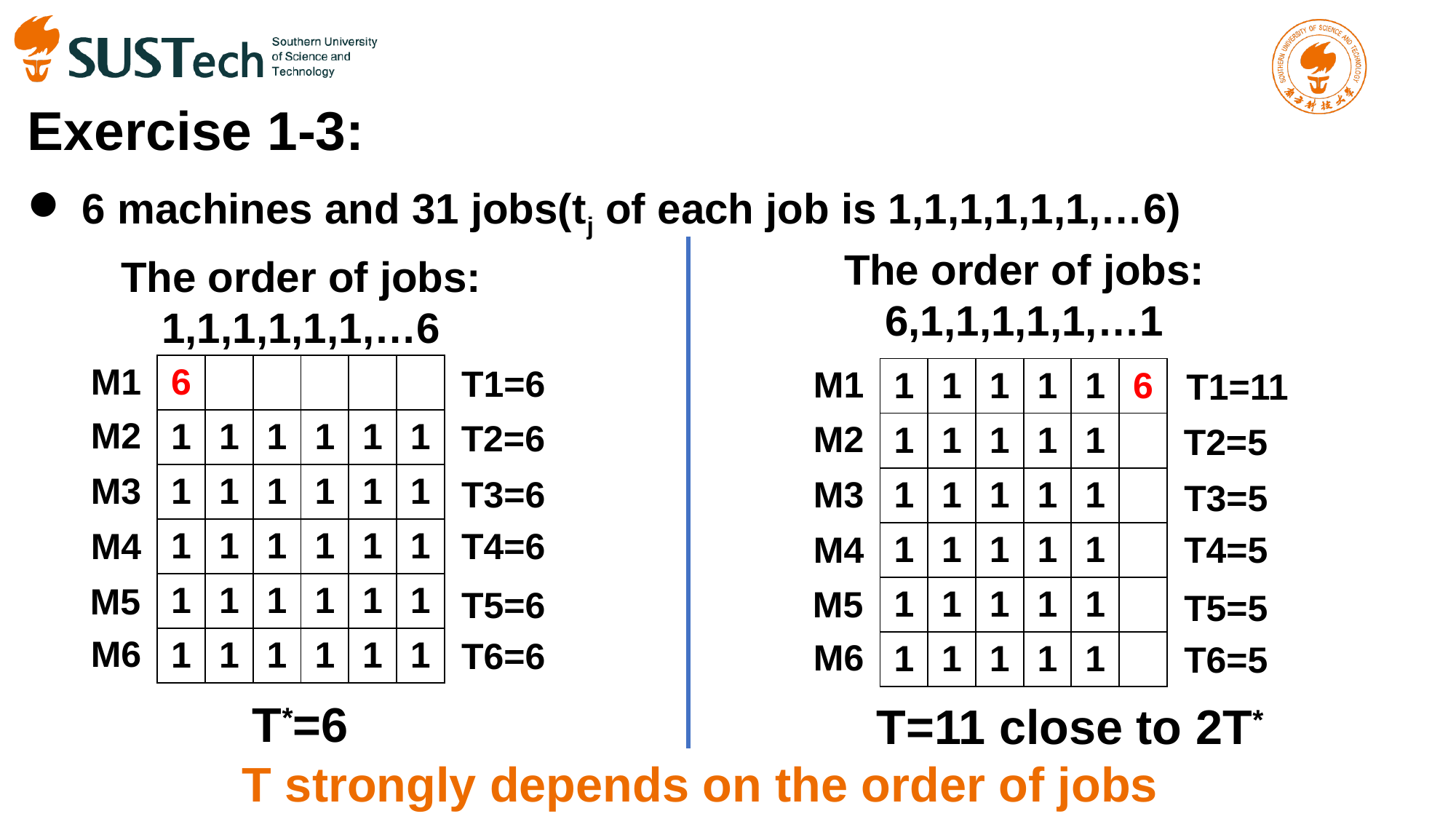

Exercise 1-3:
6 machines and 31 jobs(tj of each job is 1,1,1,1,1,1,…6)
The order of jobs:
6,1,1,1,1,1,…1
The order of jobs:
1,1,1,1,1,1,…6
M1
| 6 |  |  |  |  |  |
| --- | --- | --- | --- | --- | --- |
| 1 | 1 | 1 | 1 | 1 | 1 |
| 1 | 1 | 1 | 1 | 1 | 1 |
| 1 | 1 | 1 | 1 | 1 | 1 |
| 1 | 1 | 1 | 1 | 1 | 1 |
| 1 | 1 | 1 | 1 | 1 | 1 |
T1=6
M1
| 1 | 1 | 1 | 1 | 1 | 6 |
| --- | --- | --- | --- | --- | --- |
| 1 | 1 | 1 | 1 | 1 |  |
| 1 | 1 | 1 | 1 | 1 |  |
| 1 | 1 | 1 | 1 | 1 |  |
| 1 | 1 | 1 | 1 | 1 |  |
| 1 | 1 | 1 | 1 | 1 |  |
T1=11
M2
T2=6
M2
T2=5
M3
M3
T3=6
T3=5
M4
T4=6
M4
T4=5
M5
M5
T5=6
T5=5
M6
T6=6
M6
T6=5
T*=6
T=11 close to 2T*
T strongly depends on the order of jobs